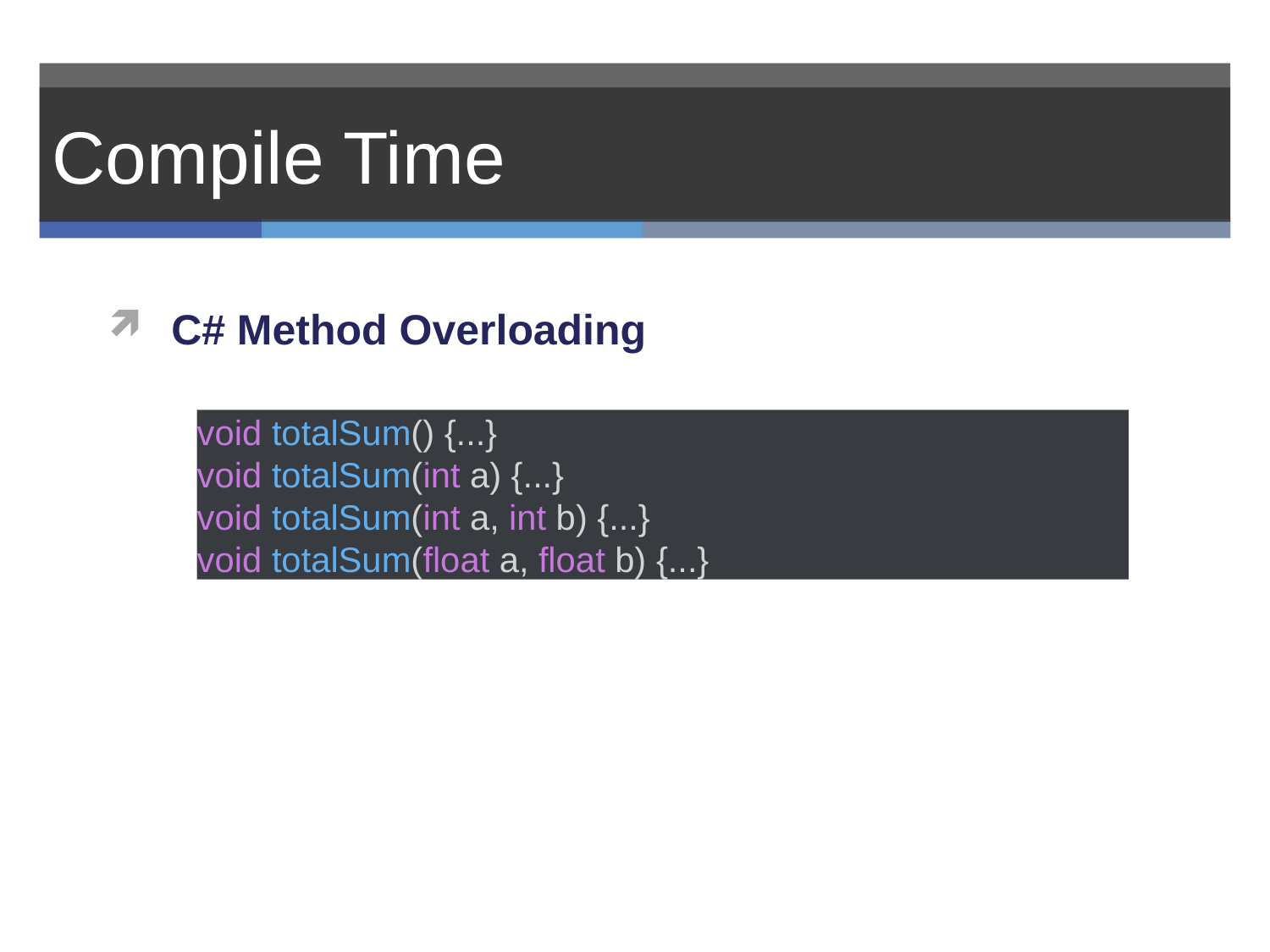

# Compile Time
C# Method Overloading
void totalSum() {...}
void totalSum(int a) {...}
void totalSum(int a, int b) {...}
void totalSum(float a, float b) {...}